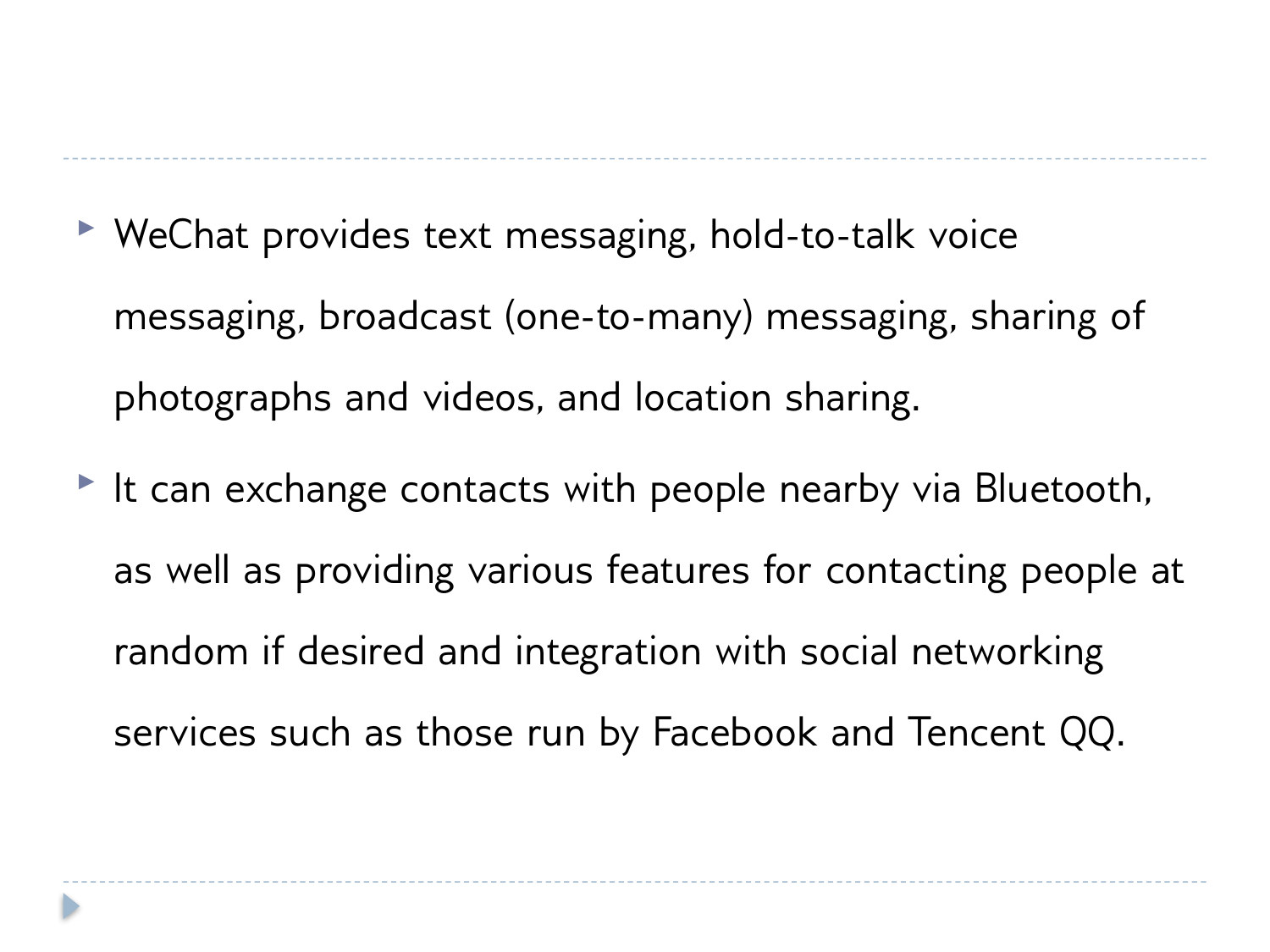

WeChat provides text messaging, hold-to-talk voice messaging, broadcast (one-to-many) messaging, sharing of photographs and videos, and location sharing.
It can exchange contacts with people nearby via Bluetooth, as well as providing various features for contacting people at random if desired and integration with social networking services such as those run by Facebook and Tencent QQ.